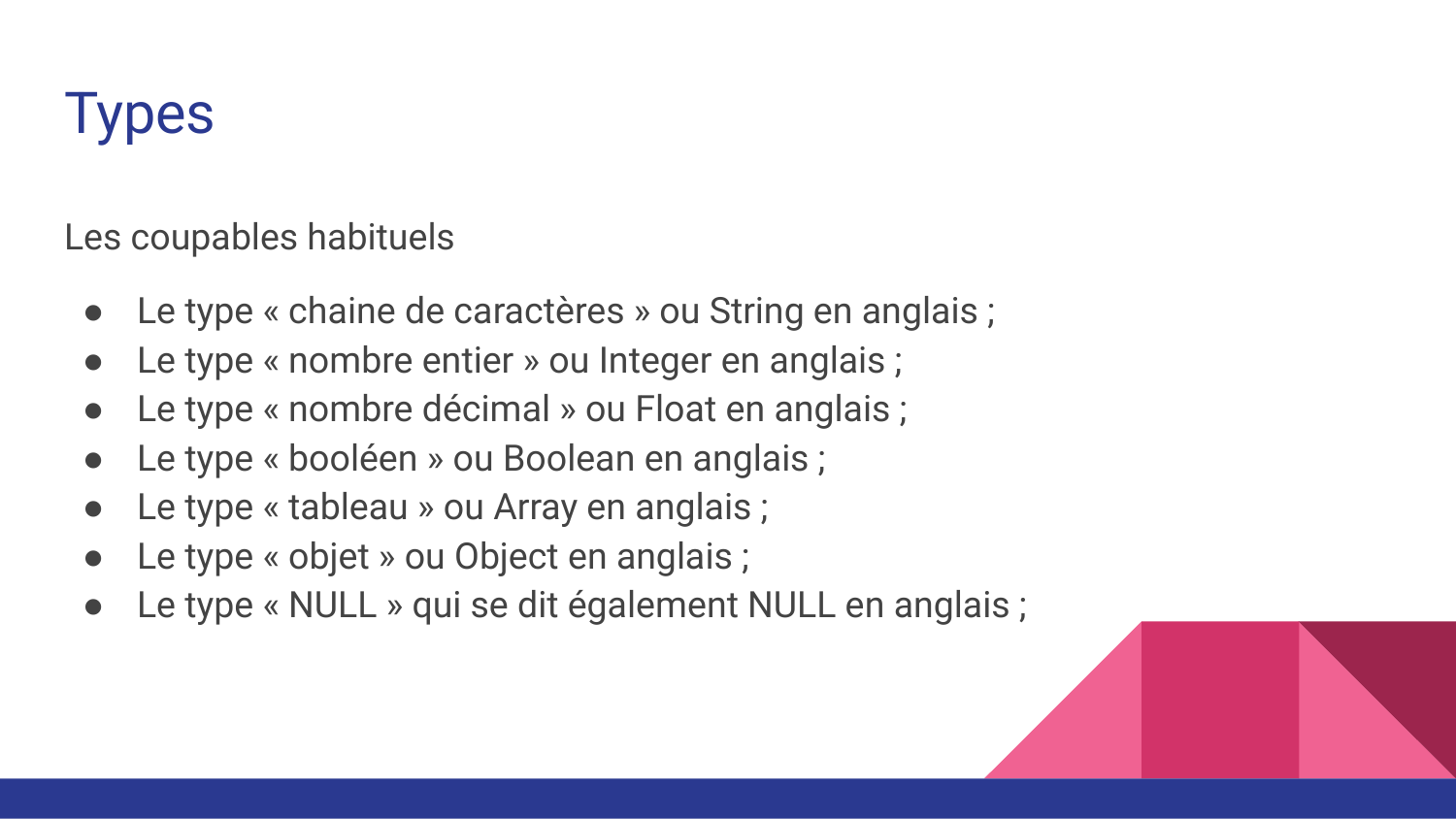

# Types
Les coupables habituels
Le type « chaine de caractères » ou String en anglais ;
Le type « nombre entier » ou Integer en anglais ;
Le type « nombre décimal » ou Float en anglais ;
Le type « booléen » ou Boolean en anglais ;
Le type « tableau » ou Array en anglais ;
Le type « objet » ou Object en anglais ;
Le type « NULL » qui se dit également NULL en anglais ;